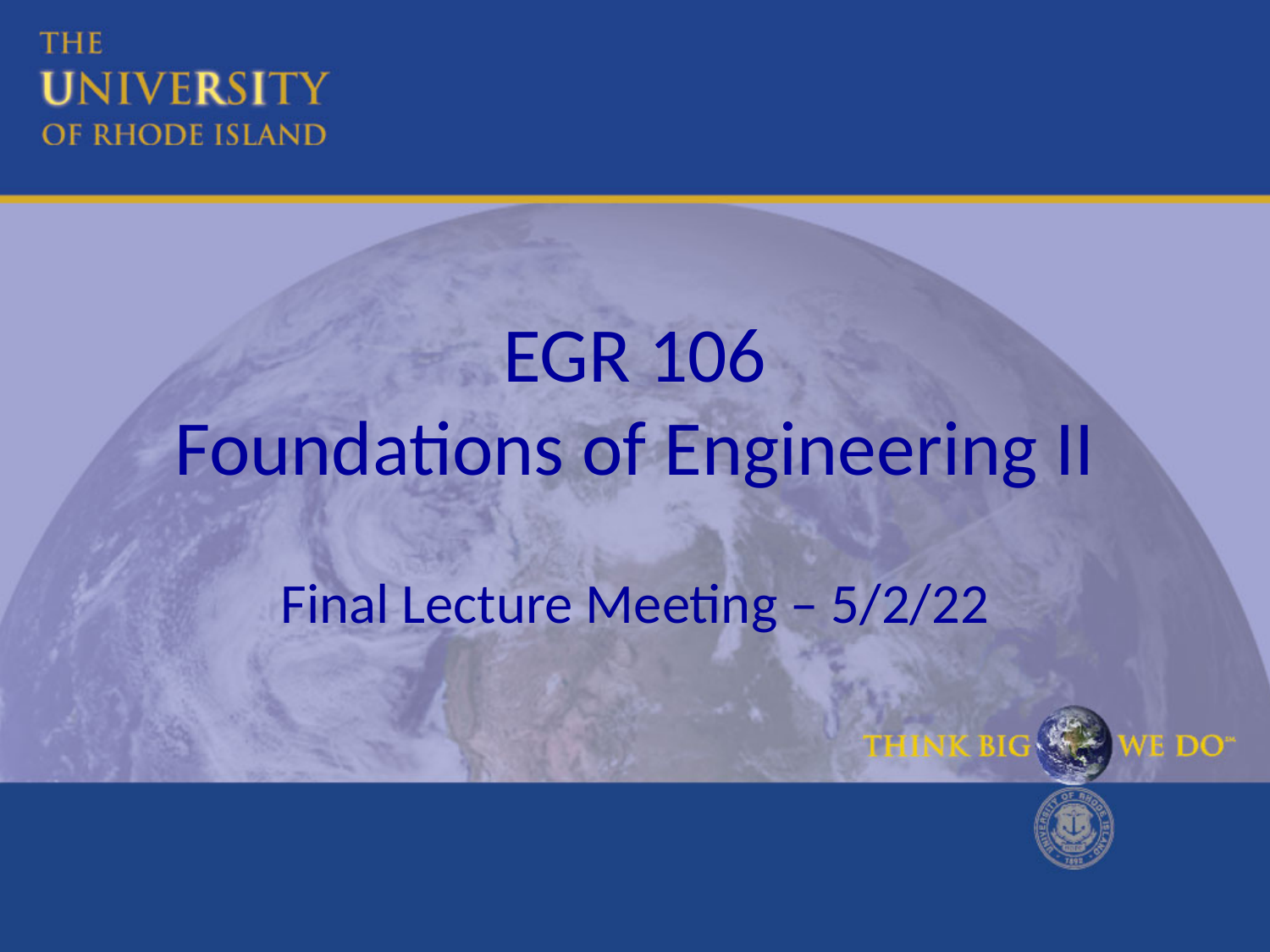

# EGR 106 Foundations of Engineering II
Final Lecture Meeting – 5/2/22